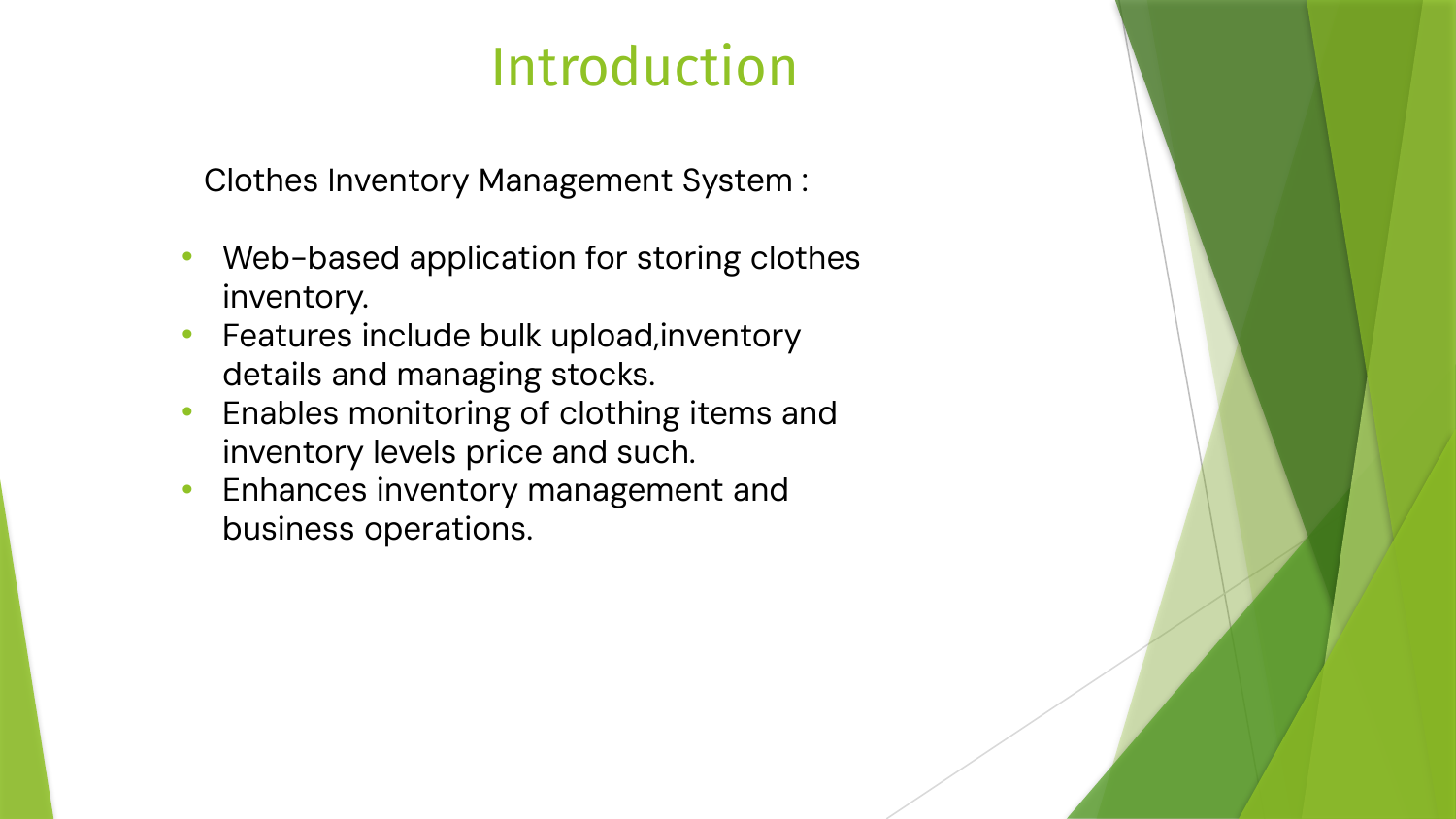

# Introduction
Clothes Inventory Management System :
Web-based application for storing clothes inventory.
Features include bulk upload,inventory details and managing stocks.
Enables monitoring of clothing items and inventory levels price and such.
Enhances inventory management and business operations.